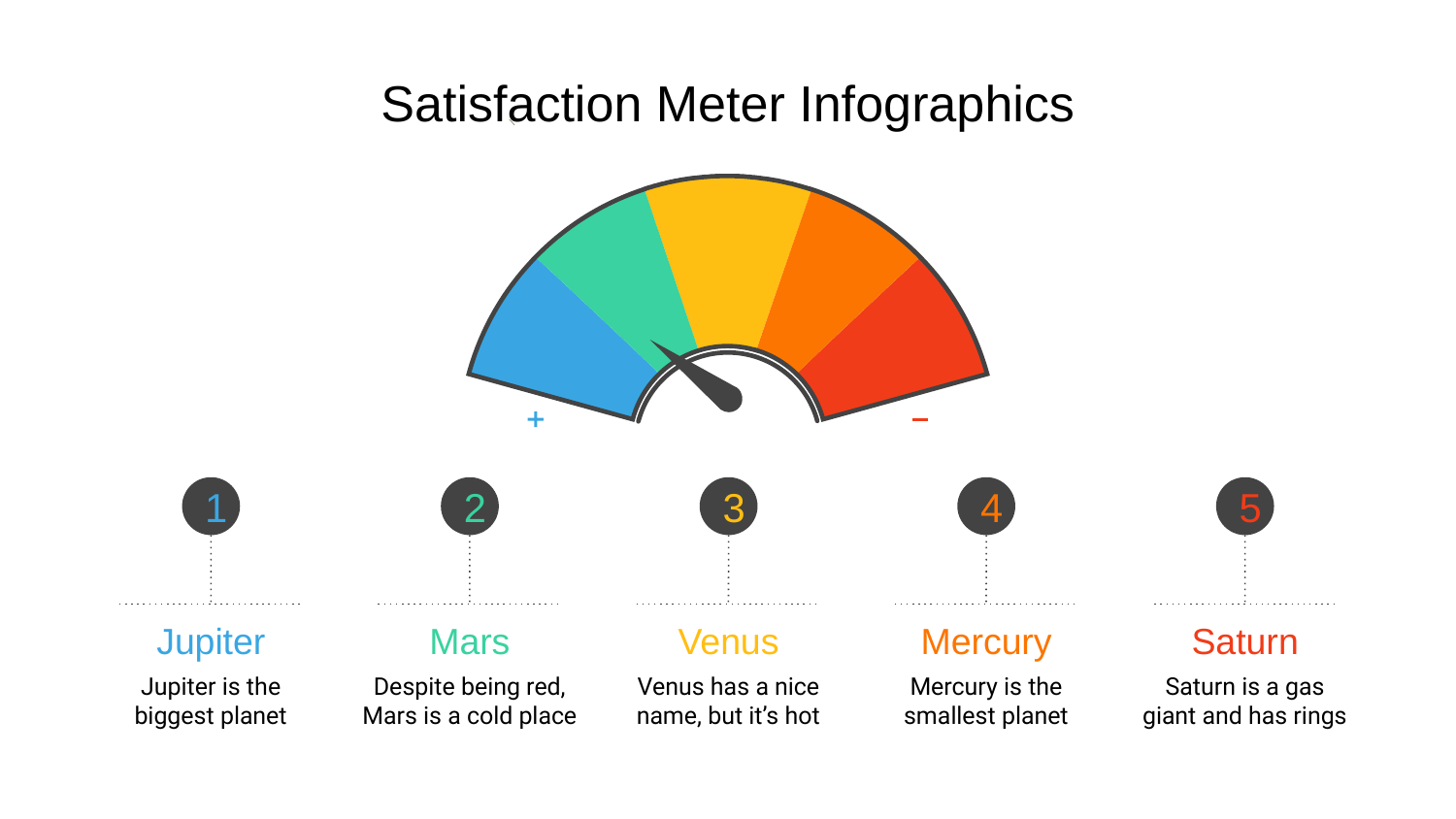

# Satisfaction Meter Infographics

1
Jupiter
Jupiter is the biggest planet
2
Mars
Despite being red, Mars is a cold place
3
Venus
Venus has a nice name, but it’s hot
4
Mercury
Mercury is the smallest planet
5
Saturn
Saturn is a gas giant and has rings